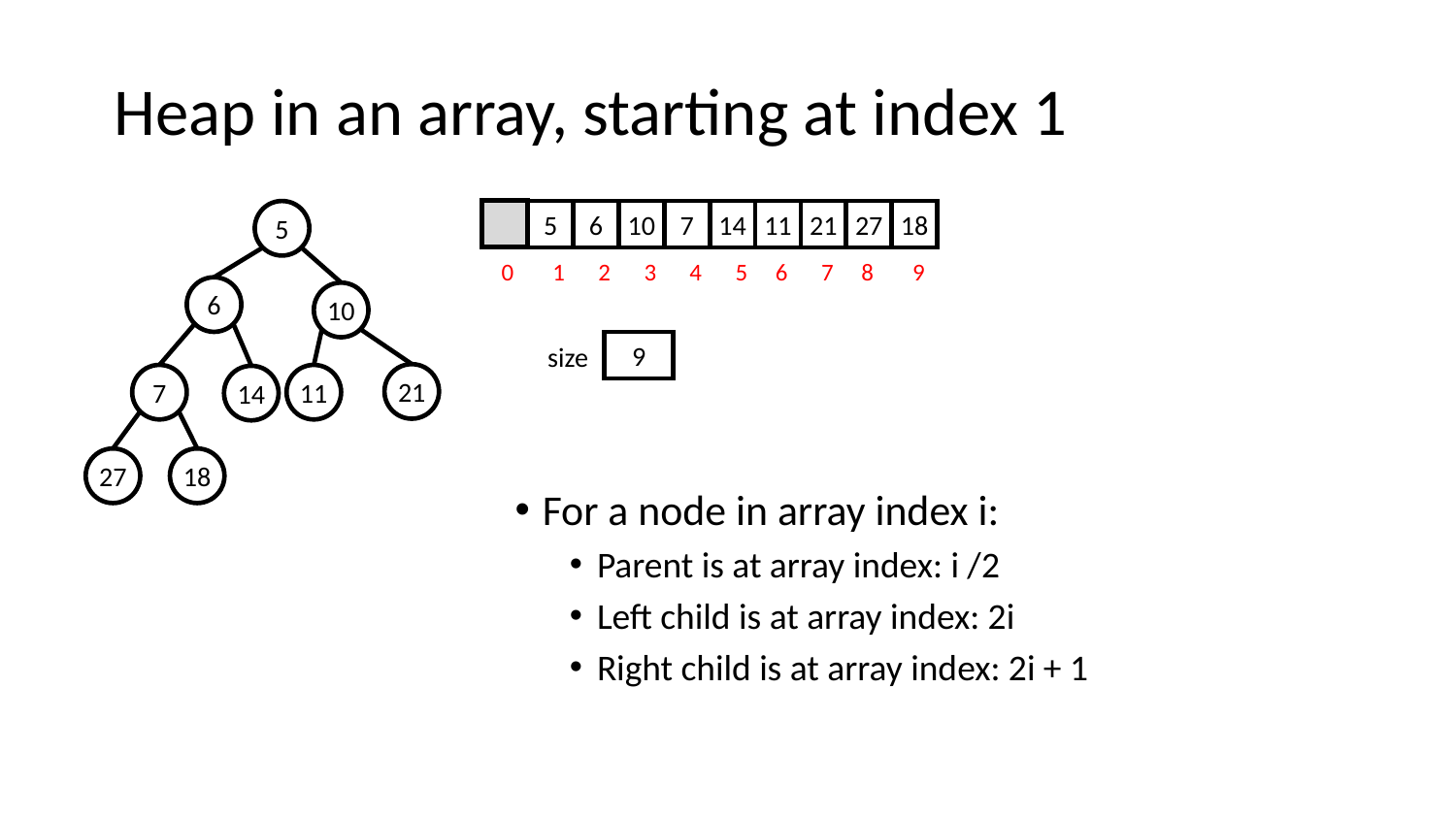

Heap in an array, starting at index 1

6
27
18
11
21
5
6
10
21
7
11
14
27
18
7
14
5
10
0       1      2      3      4      5     6      7     8       9
9
size
For a node in array index i:
Parent is at array index: i /2
Left child is at array index: 2i
Right child is at array index: 2i + 1